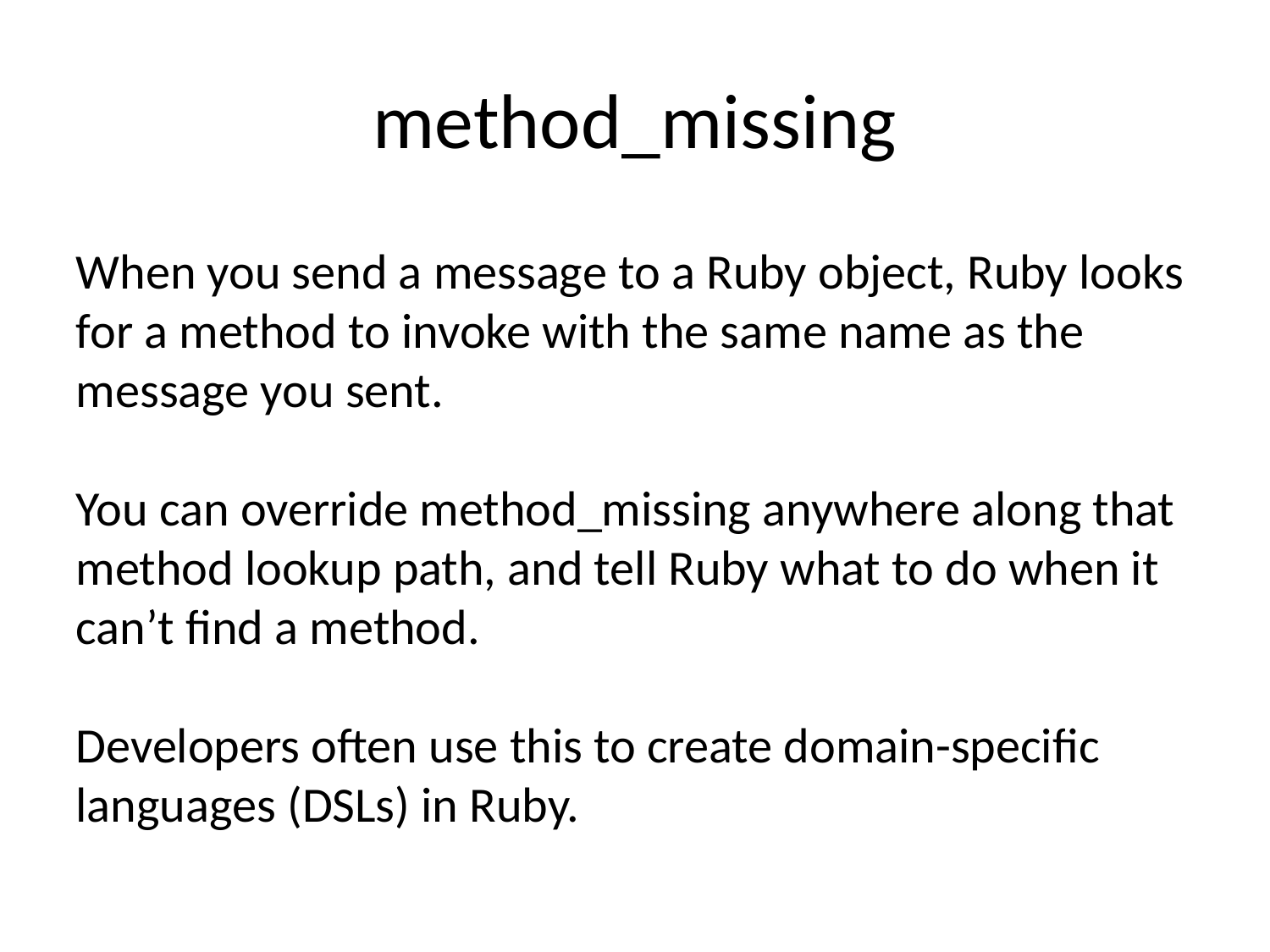

# method_missing
When you send a message to a Ruby object, Ruby looks for a method to invoke with the same name as the message you sent.

You can override method_missing anywhere along that method lookup path, and tell Ruby what to do when it can’t find a method.

Developers often use this to create domain-specific languages (DSLs) in Ruby.